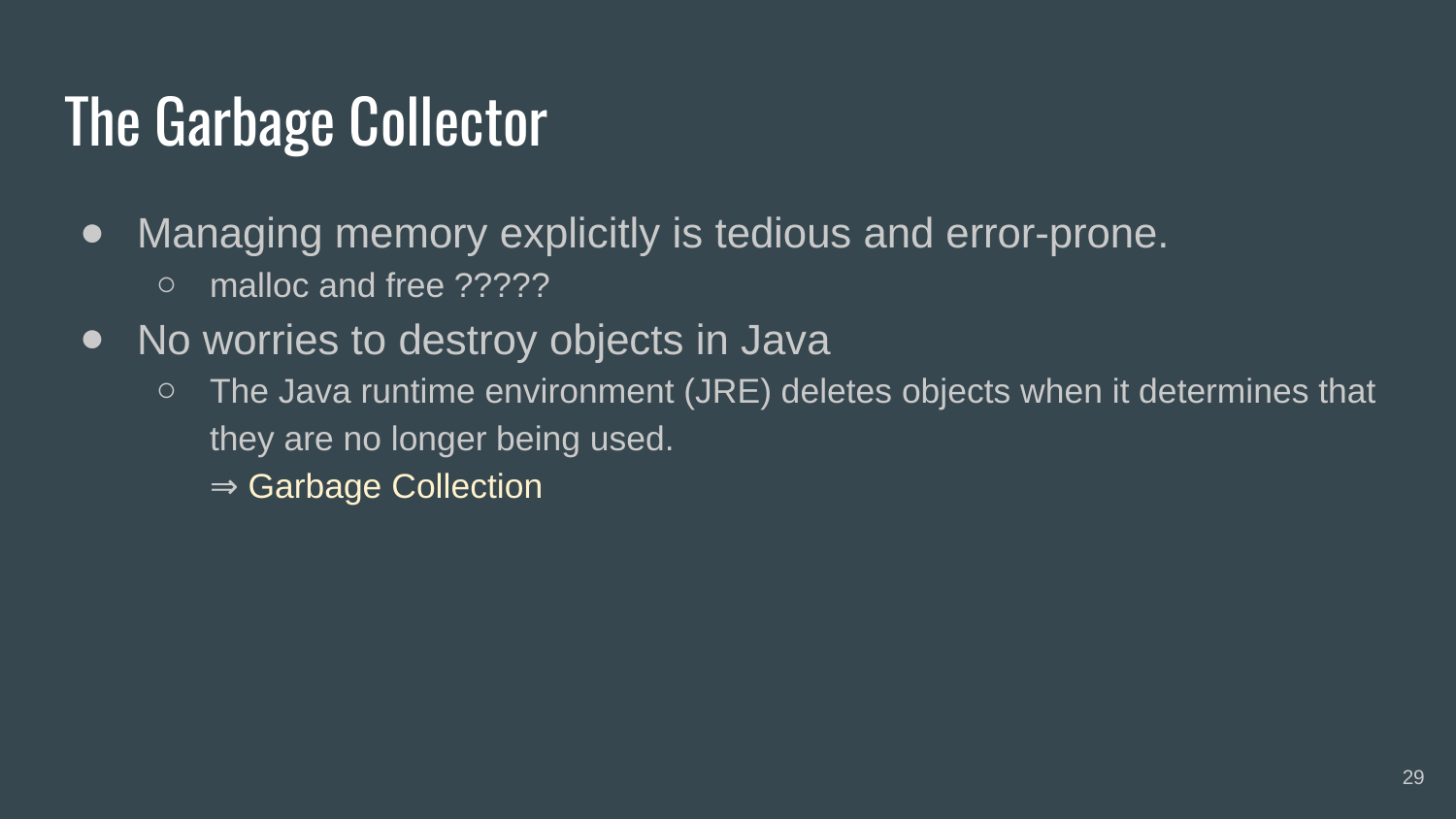

# The Garbage Collector
Managing memory explicitly is tedious and error-prone.
malloc and free ?????
No worries to destroy objects in Java
The Java runtime environment (JRE) deletes objects when it determines that they are no longer being used.
⇒ Garbage Collection
29